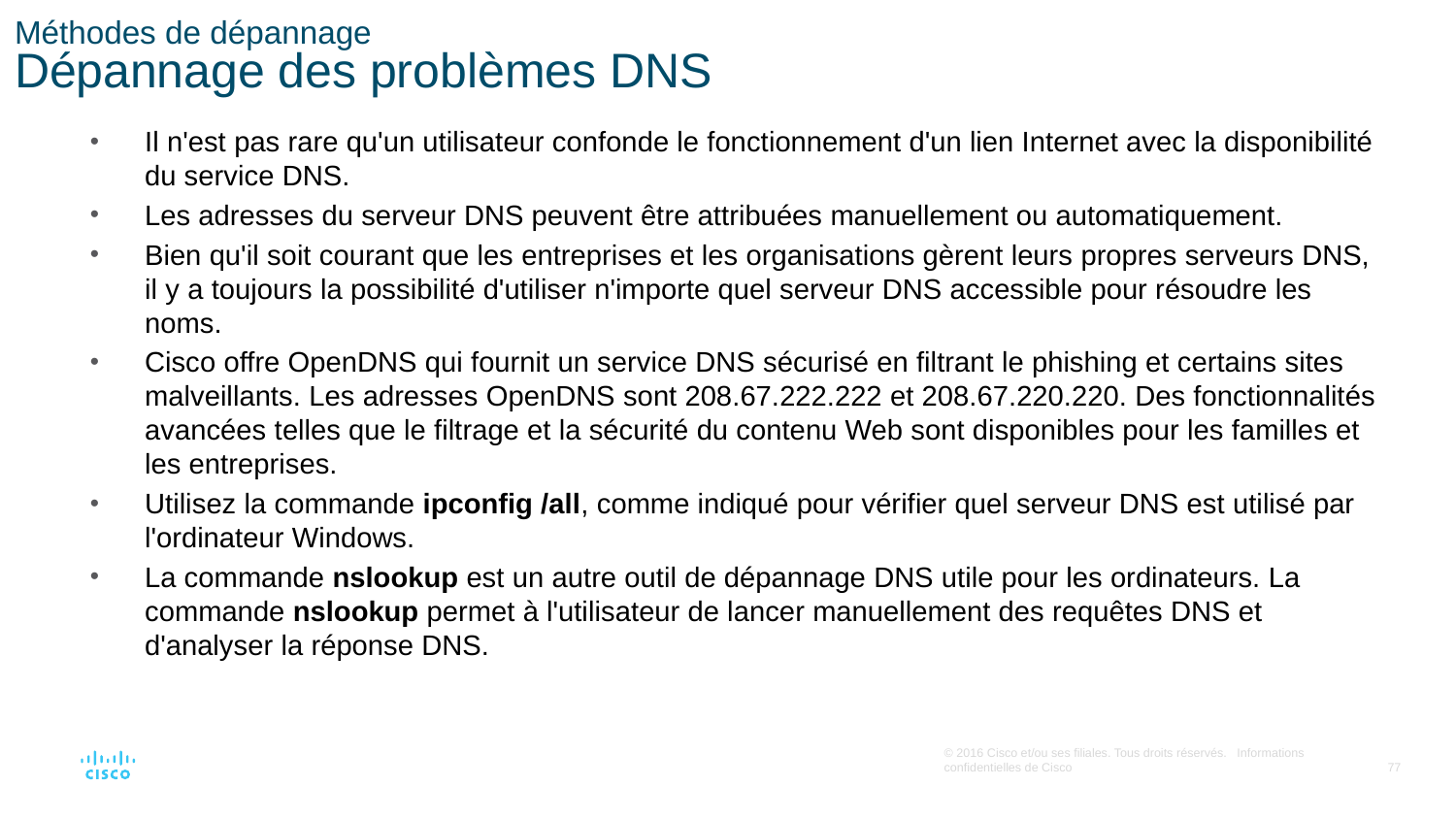

# Méthodes de dépannage Dépannage des problèmes DNS
Il n'est pas rare qu'un utilisateur confonde le fonctionnement d'un lien Internet avec la disponibilité du service DNS.
Les adresses du serveur DNS peuvent être attribuées manuellement ou automatiquement.
Bien qu'il soit courant que les entreprises et les organisations gèrent leurs propres serveurs DNS, il y a toujours la possibilité d'utiliser n'importe quel serveur DNS accessible pour résoudre les noms.
Cisco offre OpenDNS qui fournit un service DNS sécurisé en filtrant le phishing et certains sites malveillants. Les adresses OpenDNS sont 208.67.222.222 et 208.67.220.220. Des fonctionnalités avancées telles que le filtrage et la sécurité du contenu Web sont disponibles pour les familles et les entreprises.
Utilisez la commande ipconfig /all, comme indiqué pour vérifier quel serveur DNS est utilisé par l'ordinateur Windows.
La commande nslookup est un autre outil de dépannage DNS utile pour les ordinateurs. La commande nslookup permet à l'utilisateur de lancer manuellement des requêtes DNS et d'analyser la réponse DNS.